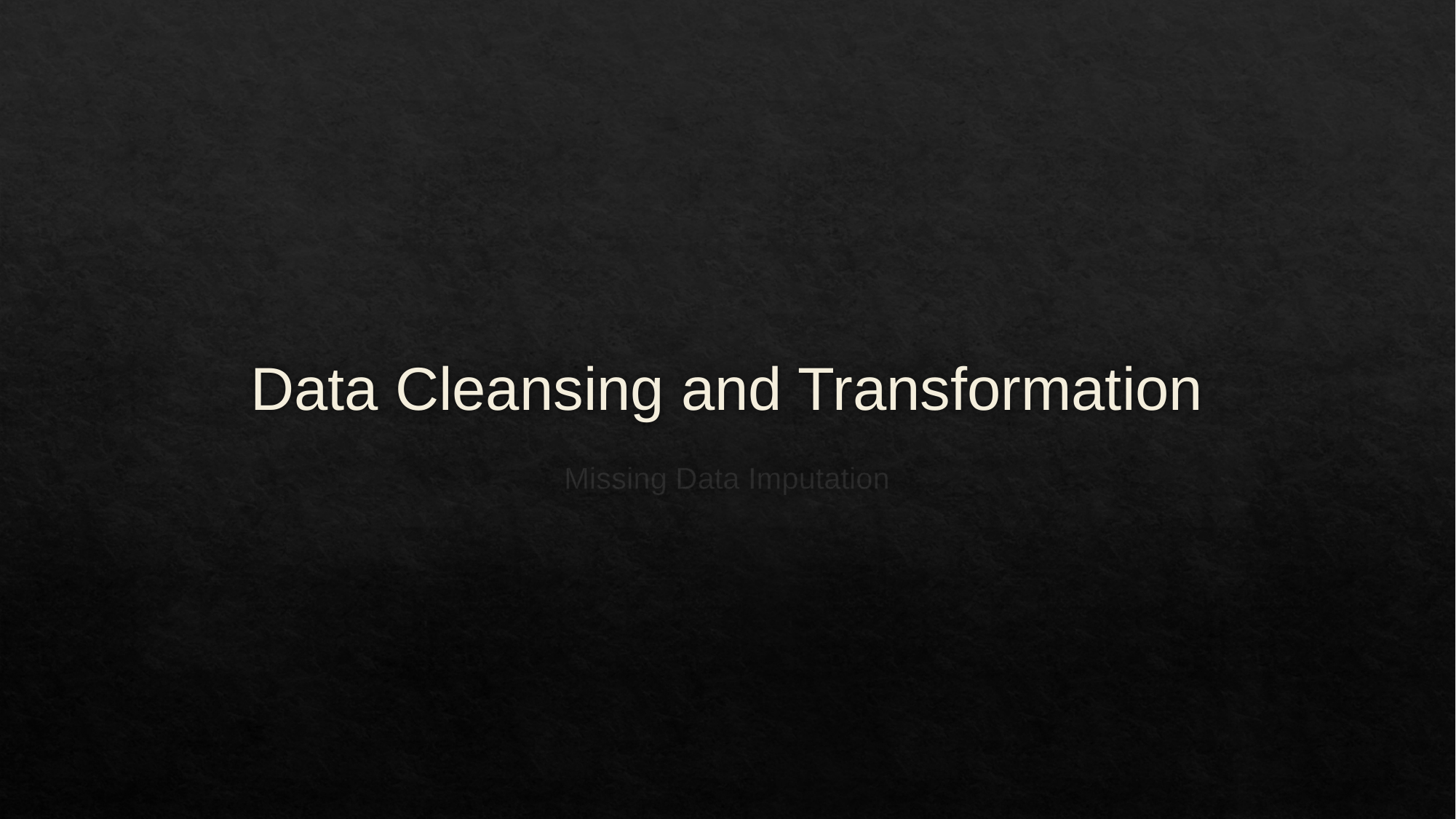

# Data Cleansing and Transformation
Missing Data Imputation